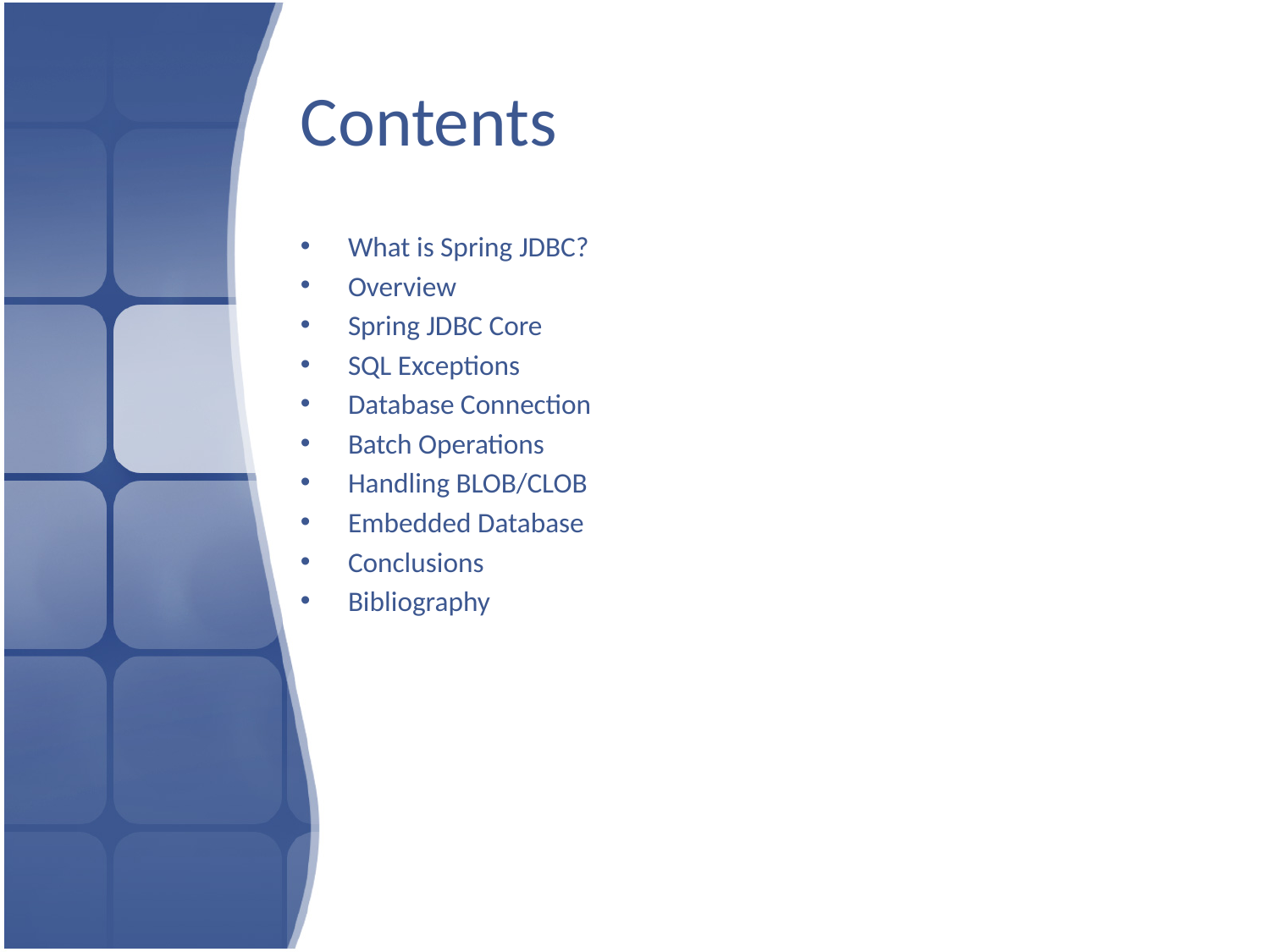

# Contents
What is Spring JDBC?
Overview
Spring JDBC Core
SQL Exceptions
Database Connection
Batch Operations
Handling BLOB/CLOB
Embedded Database
Conclusions
Bibliography